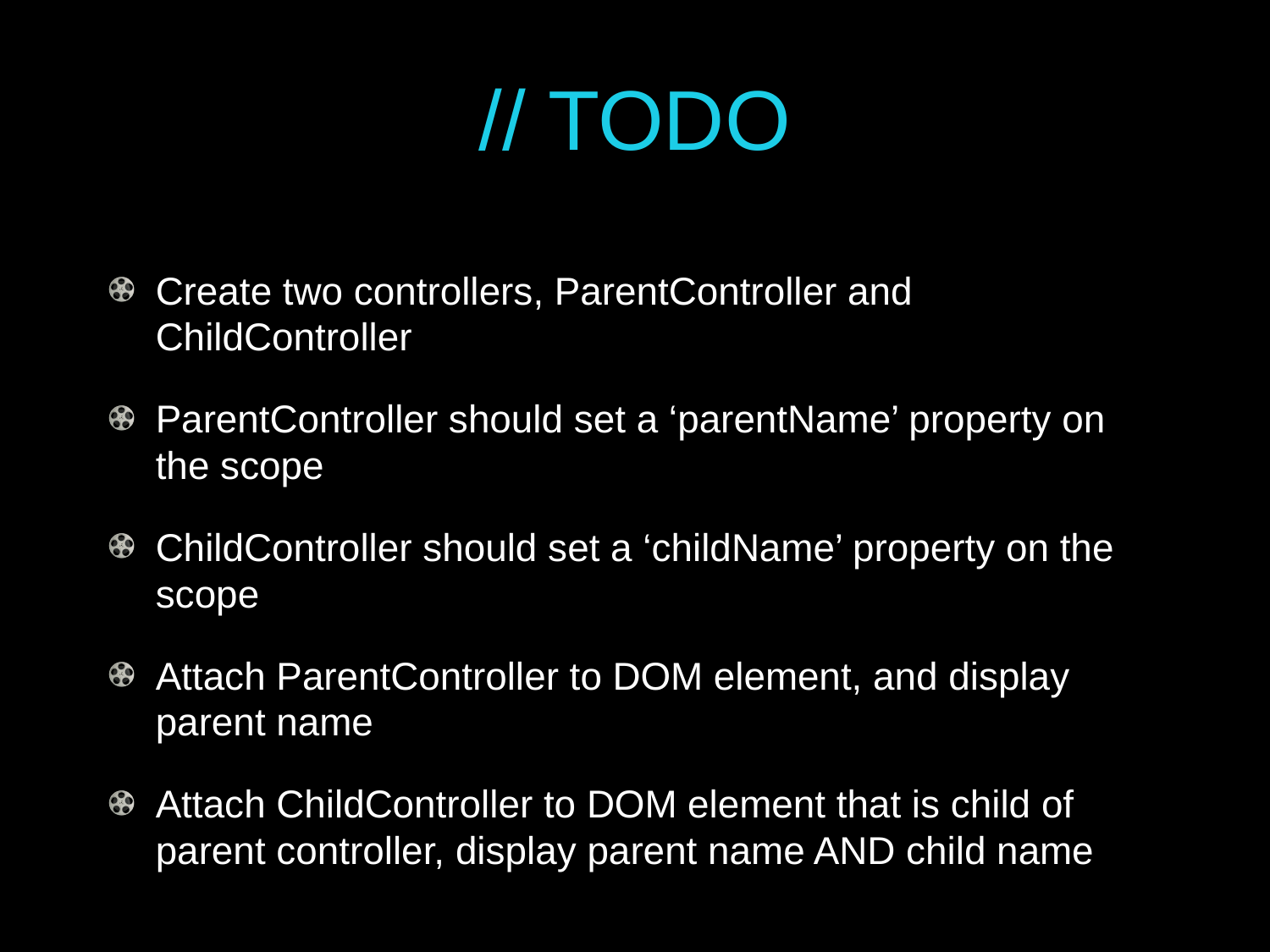

# // TODO
Create two controllers, ParentController and ChildController
ParentController should set a ‘parentName’ property on the scope
ChildController should set a ‘childName’ property on the scope
Attach ParentController to DOM element, and display parent name
Attach ChildController to DOM element that is child of parent controller, display parent name AND child name